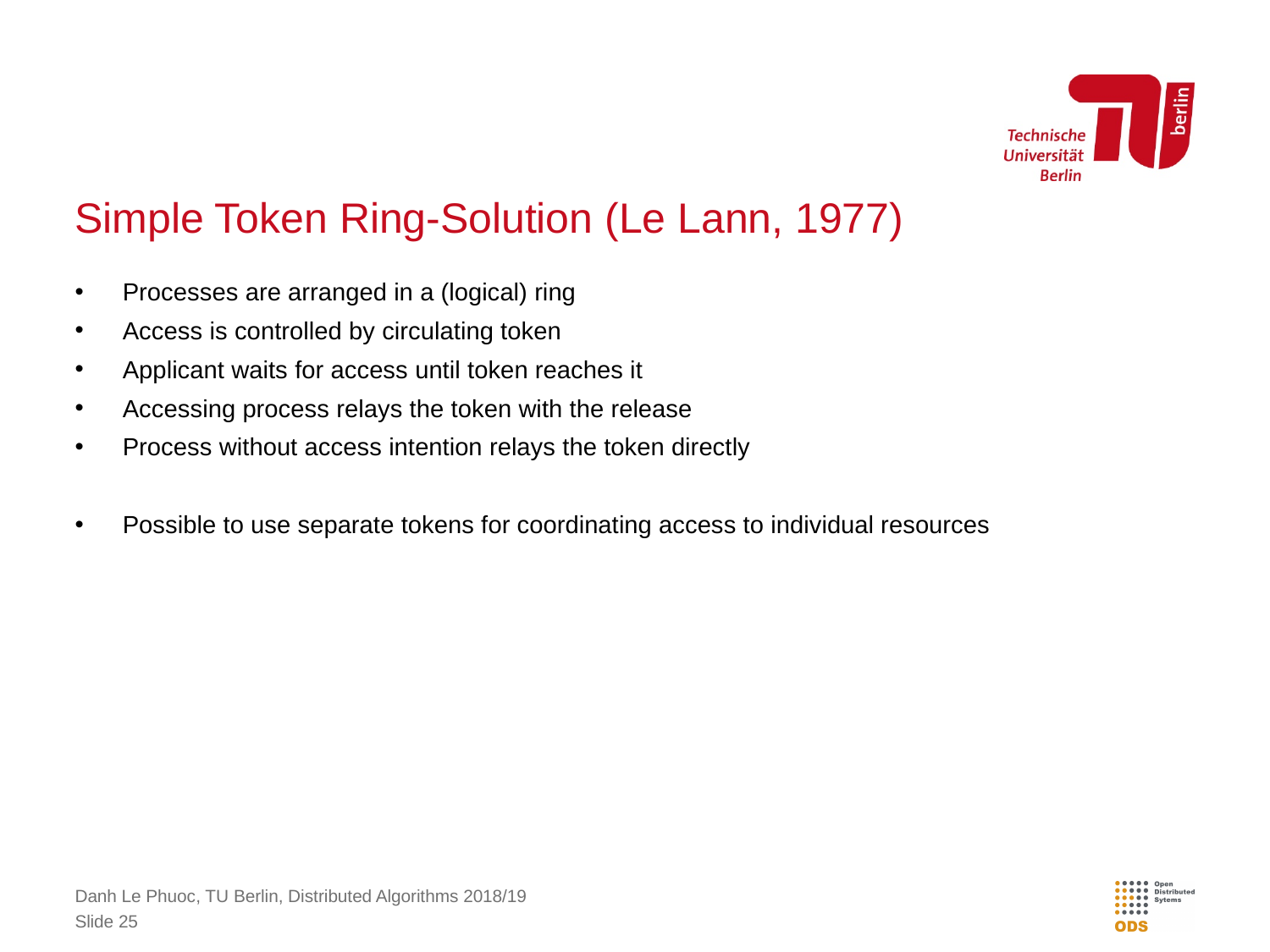

# Simple Token Ring-Solution (Le Lann, 1977)
Processes are arranged in a (logical) ring
Access is controlled by circulating token
Applicant waits for access until token reaches it
Accessing process relays the token with the release
Process without access intention relays the token directly

Possible to use separate tokens for coordinating access to individual resources
Danh Le Phuoc, TU Berlin, Distributed Algorithms 2018/19
Slide 25